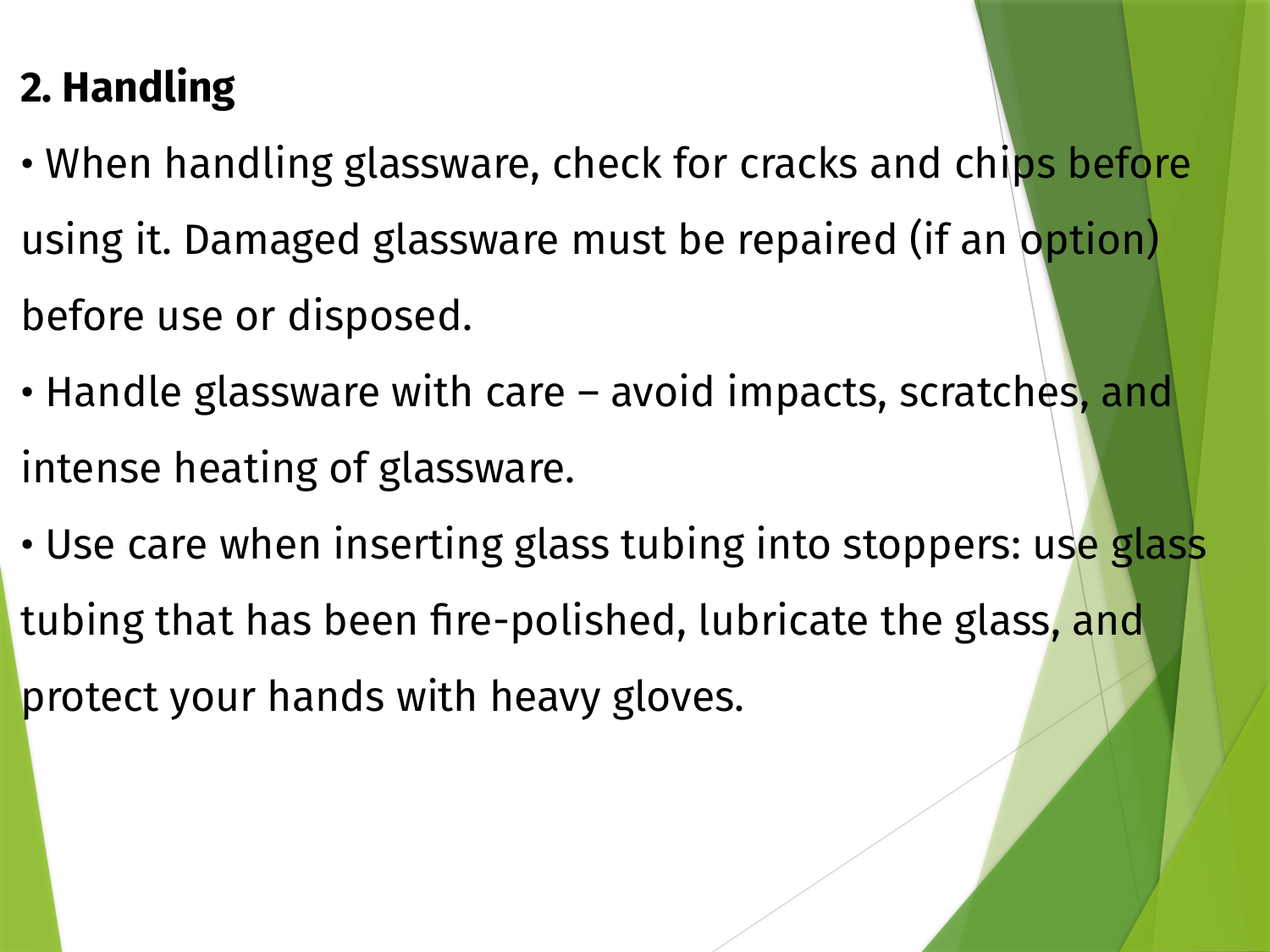

2. Handling
• When handling glassware, check for cracks and chips before using it. Damaged glassware must be repaired (if an option) before use or disposed.
• Handle glassware with care – avoid impacts, scratches, and intense heating of glassware.
• Use care when inserting glass tubing into stoppers: use glass tubing that has been fire-polished, lubricate the glass, and protect your hands with heavy gloves.